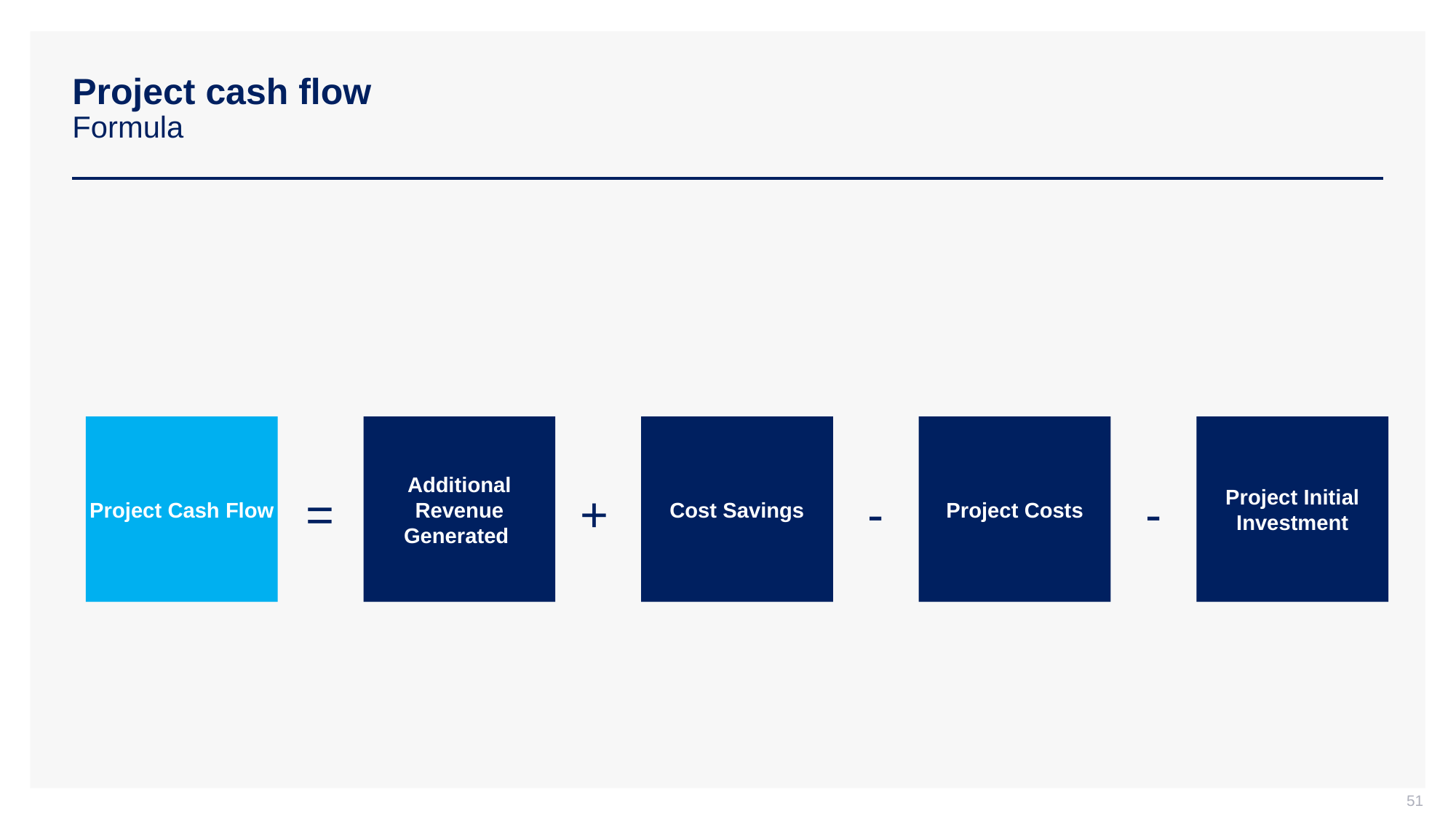

# Project cash flow Formula
Project Cash Flow
Additional Revenue Generated
Cost Savings
Project Costs
Project Initial Investment
=
+
-
-
51